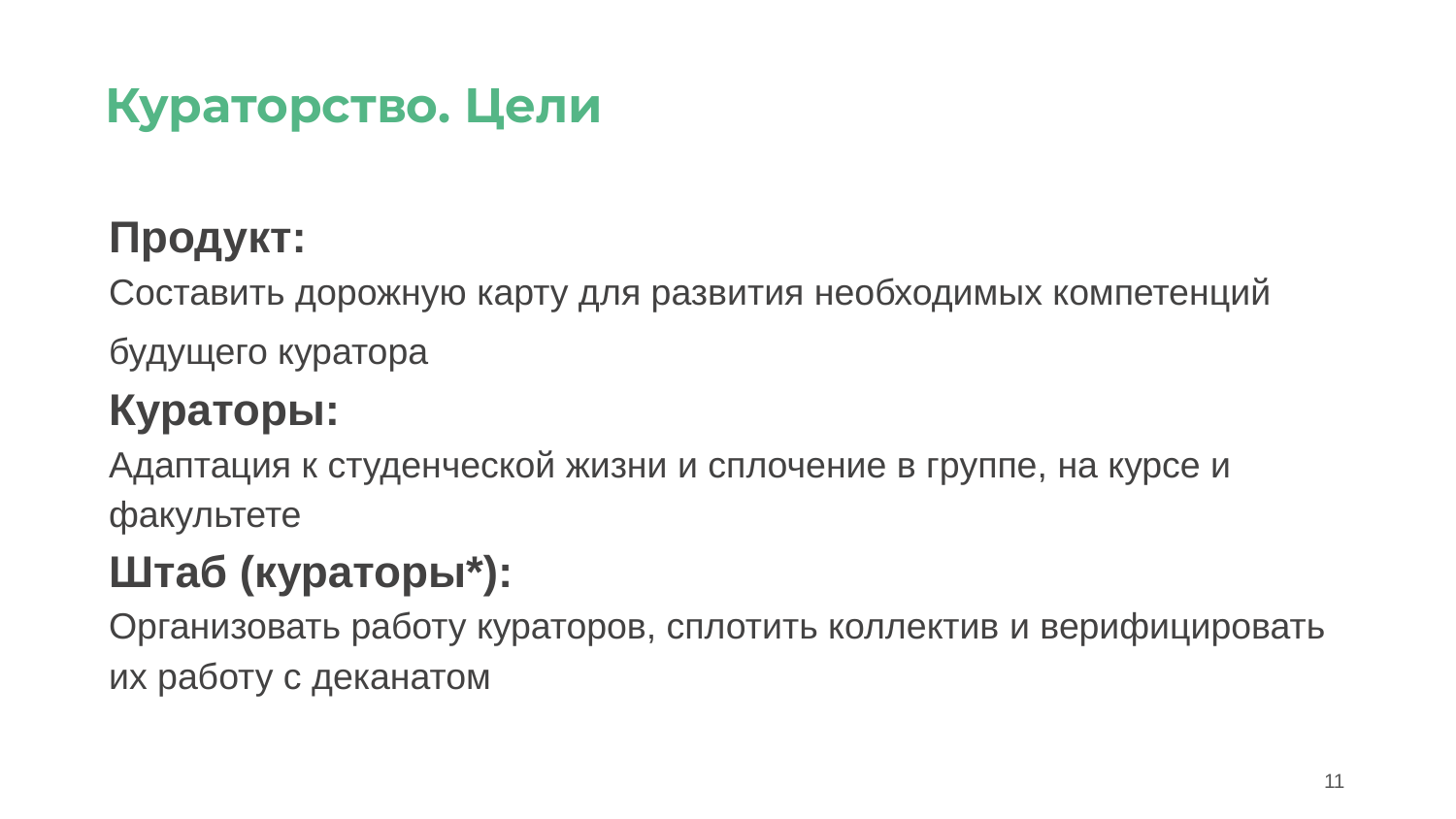

Кураторство. Цели

Продукт:
Составить дорожную карту для развития необходимых компетенций будущего куратора
Кураторы:
Адаптация к студенческой жизни и сплочение в группе, на курсе и факультете
Штаб (кураторы*):
Организовать работу кураторов, сплотить коллектив и верифицировать их работу с деканатом
11